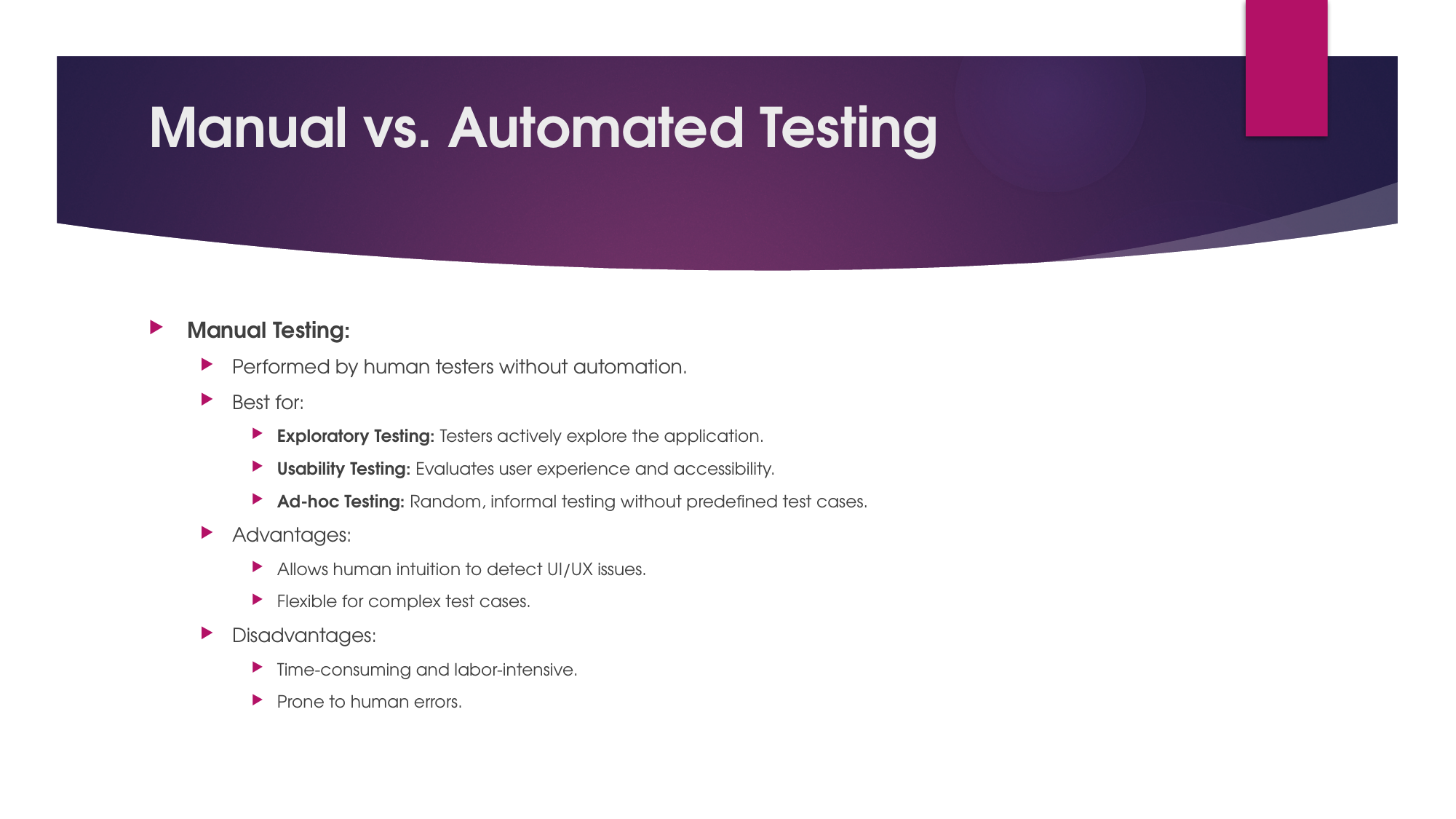

# Manual vs. Automated Testing
Manual Testing:
Performed by human testers without automation.
Best for:
Exploratory Testing: Testers actively explore the application.
Usability Testing: Evaluates user experience and accessibility.
Ad-hoc Testing: Random, informal testing without predefined test cases.
Advantages:
Allows human intuition to detect UI/UX issues.
Flexible for complex test cases.
Disadvantages:
Time-consuming and labor-intensive.
Prone to human errors.